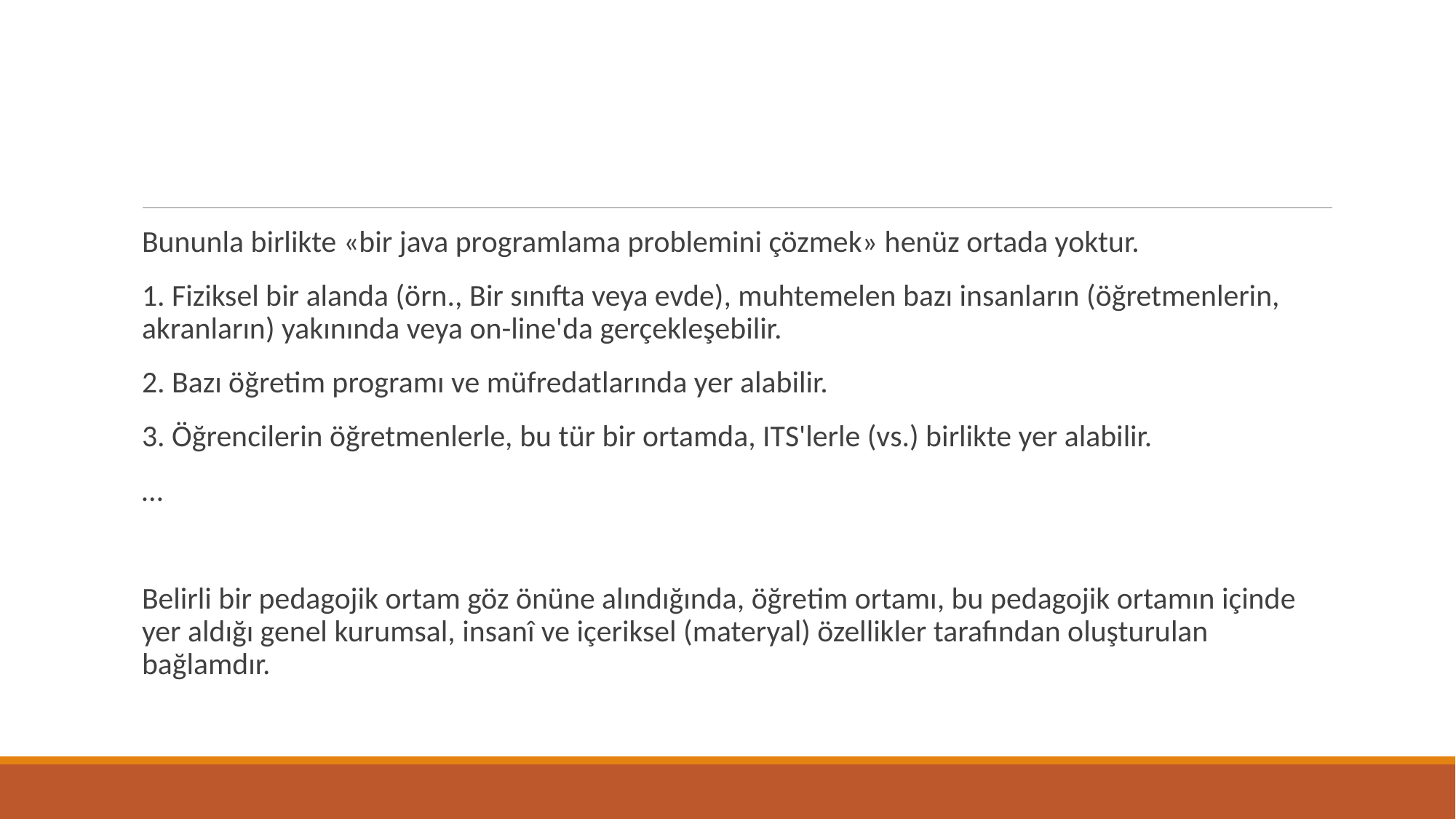

#
Bununla birlikte «bir java programlama problemini çözmek» henüz ortada yoktur.
1. Fiziksel bir alanda (örn., Bir sınıfta veya evde), muhtemelen bazı insanların (öğretmenlerin, akranların) yakınında veya on-line'da gerçekleşebilir.
2. Bazı öğretim programı ve müfredatlarında yer alabilir.
3. Öğrencilerin öğretmenlerle, bu tür bir ortamda, ITS'lerle (vs.) birlikte yer alabilir.
…

Belirli bir pedagojik ortam göz önüne alındığında, öğretim ortamı, bu pedagojik ortamın içinde yer aldığı genel kurumsal, insanî ve içeriksel (materyal) özellikler tarafından oluşturulan bağlamdır.